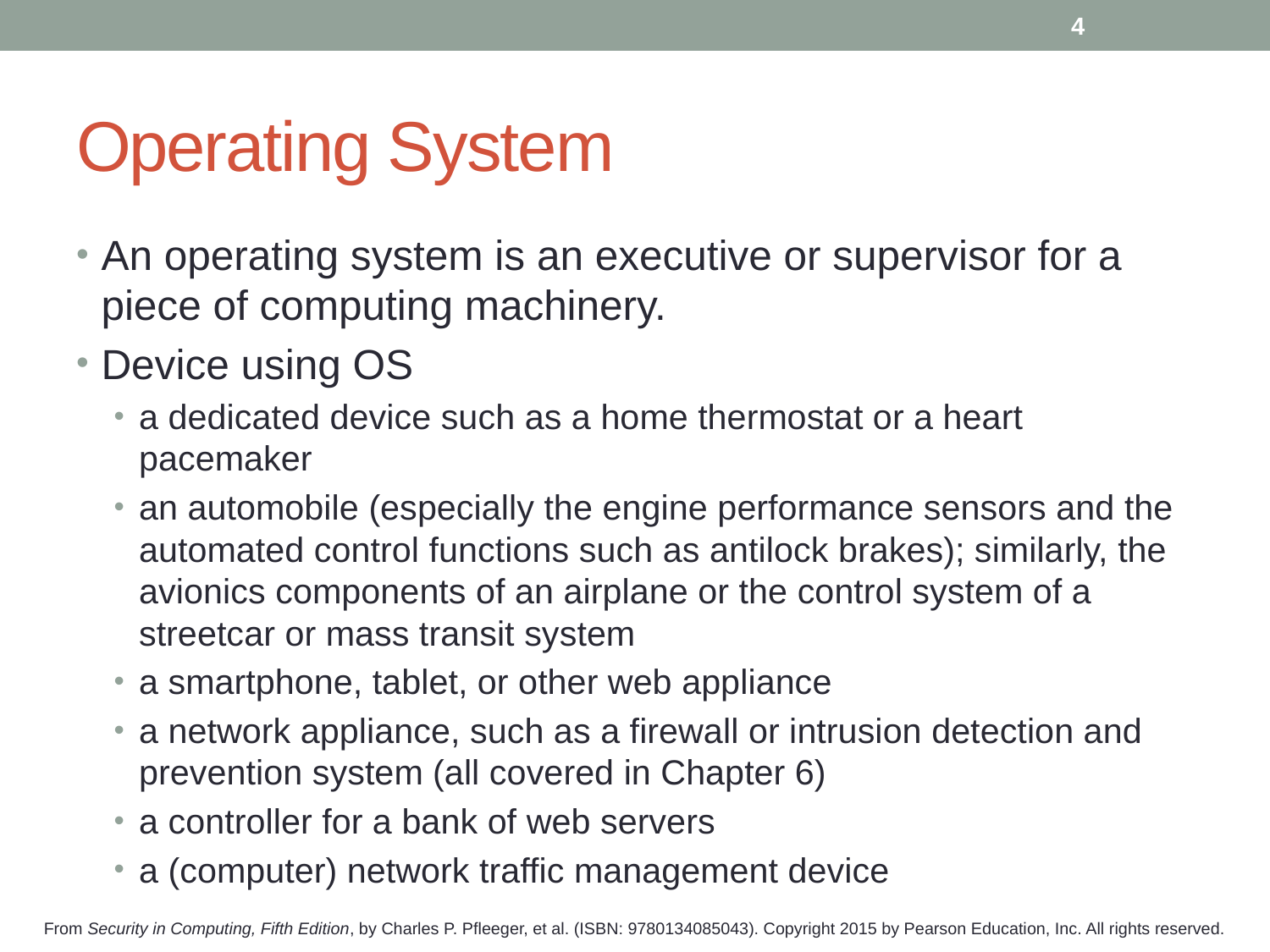

4
# Operating System
An operating system is an executive or supervisor for a piece of computing machinery.
Device using OS
a dedicated device such as a home thermostat or a heart pacemaker
an automobile (especially the engine performance sensors and the automated control functions such as antilock brakes); similarly, the avionics components of an airplane or the control system of a streetcar or mass transit system
a smartphone, tablet, or other web appliance
a network appliance, such as a firewall or intrusion detection and prevention system (all covered in Chapter 6)
a controller for a bank of web servers
a (computer) network traffic management device
From Security in Computing, Fifth Edition, by Charles P. Pfleeger, et al. (ISBN: 9780134085043). Copyright 2015 by Pearson Education, Inc. All rights reserved.